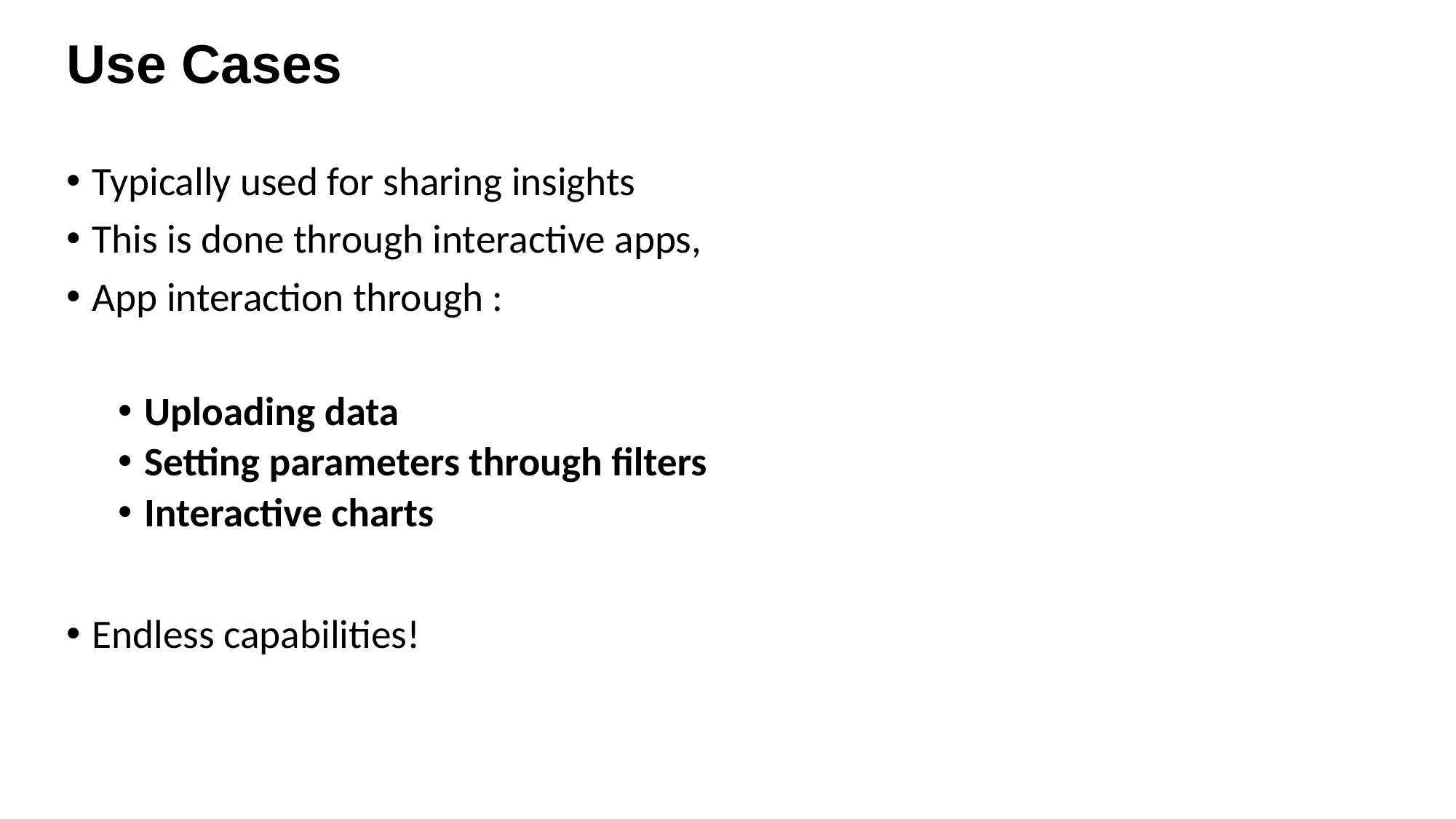

# Use Cases
Typically used for sharing insights
This is done through interactive apps,
App interaction through :

Uploading data
Setting parameters through filters
Interactive charts

Endless capabilities!